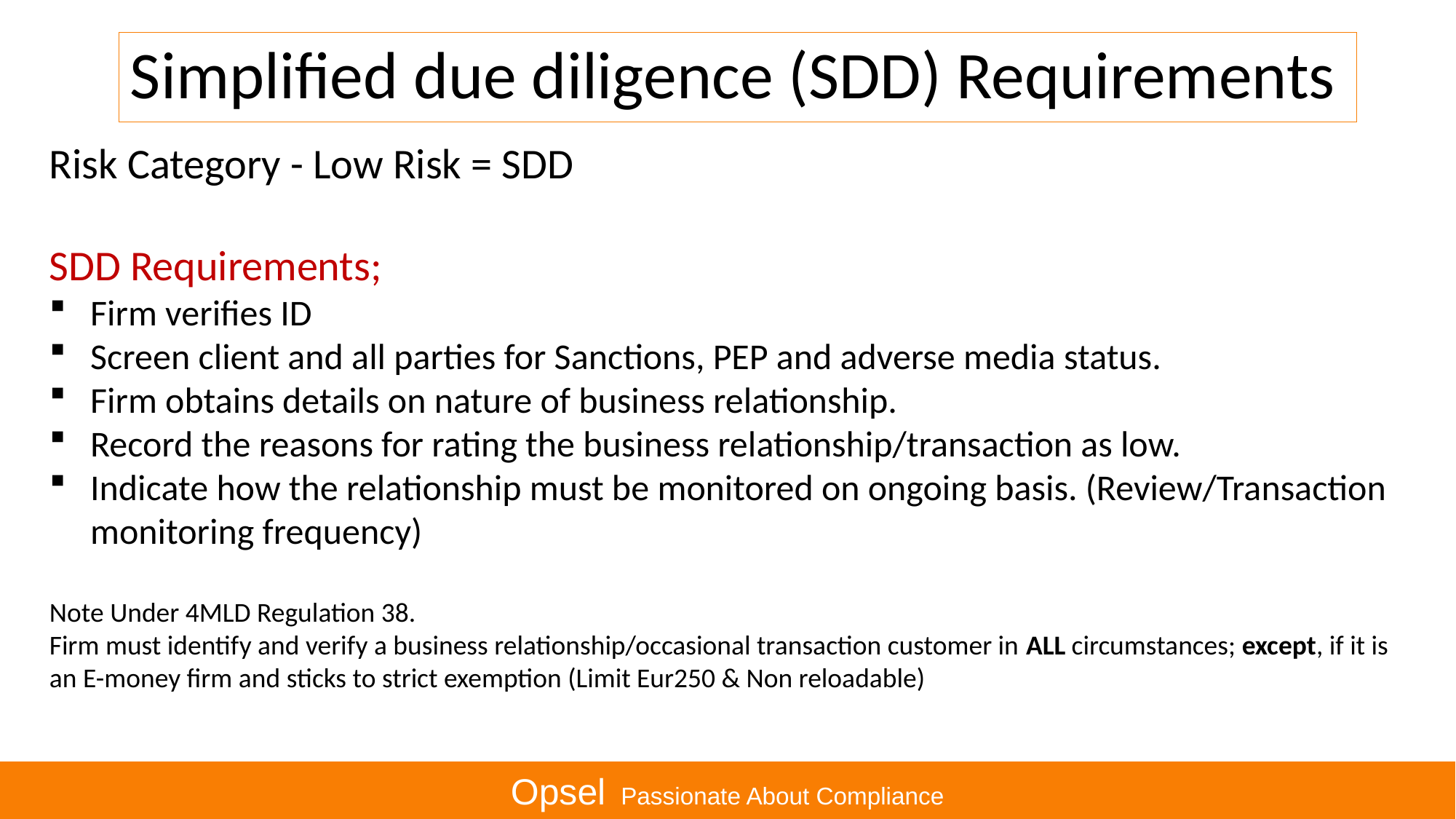

# Simplified due diligence (SDD) Requirements
Risk Category - Low Risk = SDD

SDD Requirements;
Firm verifies ID
Screen client and all parties for Sanctions, PEP and adverse media status.
Firm obtains details on nature of business relationship.
Record the reasons for rating the business relationship/transaction as low.
Indicate how the relationship must be monitored on ongoing basis. (Review/Transaction monitoring frequency)

Note Under 4MLD Regulation 38.
Firm must identify and verify a business relationship/occasional transaction customer in ALL circumstances; except, if it is an E-money firm and sticks to strict exemption (Limit Eur250 & Non reloadable)

Opsel  Passionate About Compliance